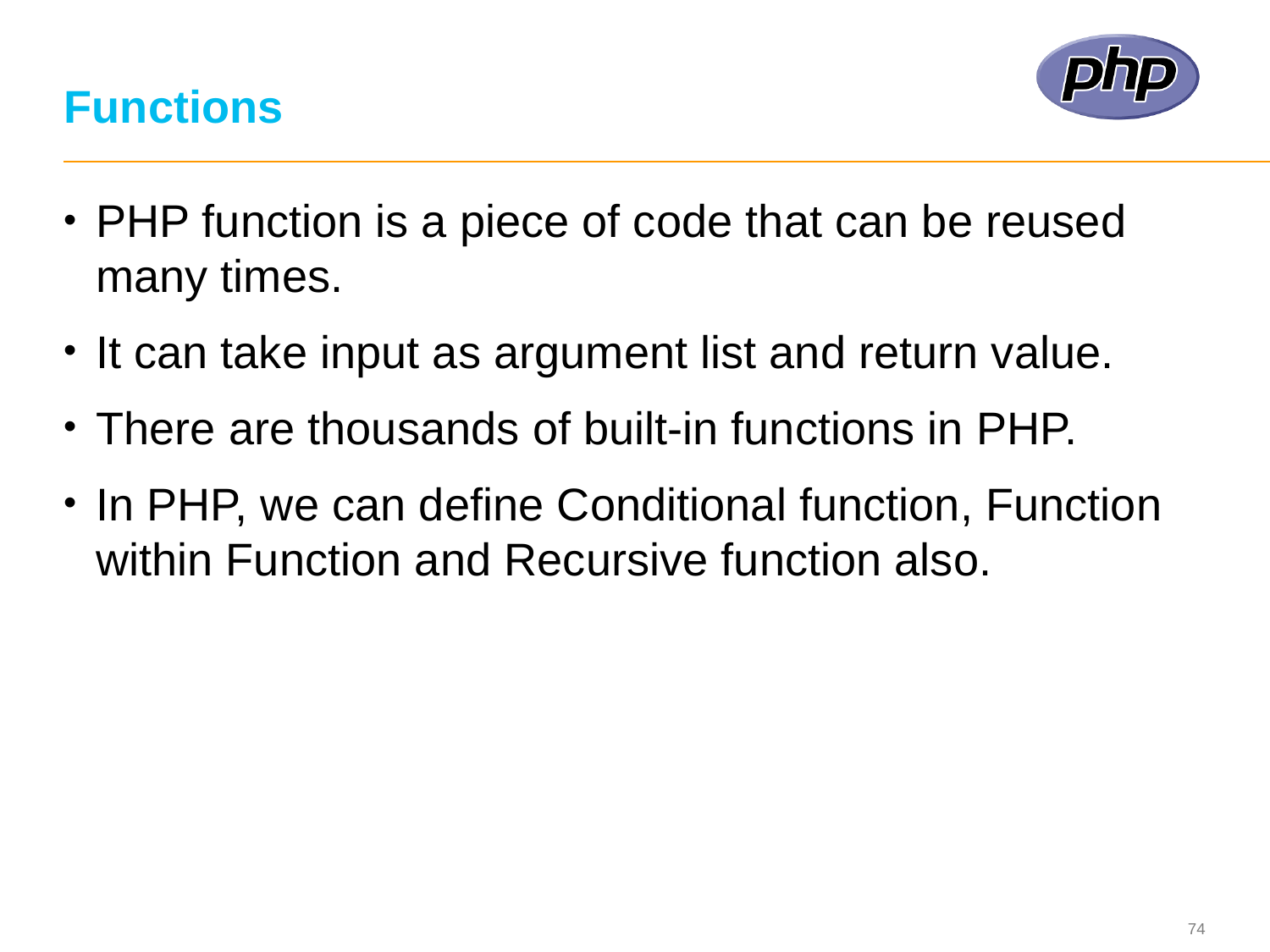

# Functions
PHP function is a piece of code that can be reused many times.
It can take input as argument list and return value.
There are thousands of built-in functions in PHP.
In PHP, we can define Conditional function, Function within Function and Recursive function also.